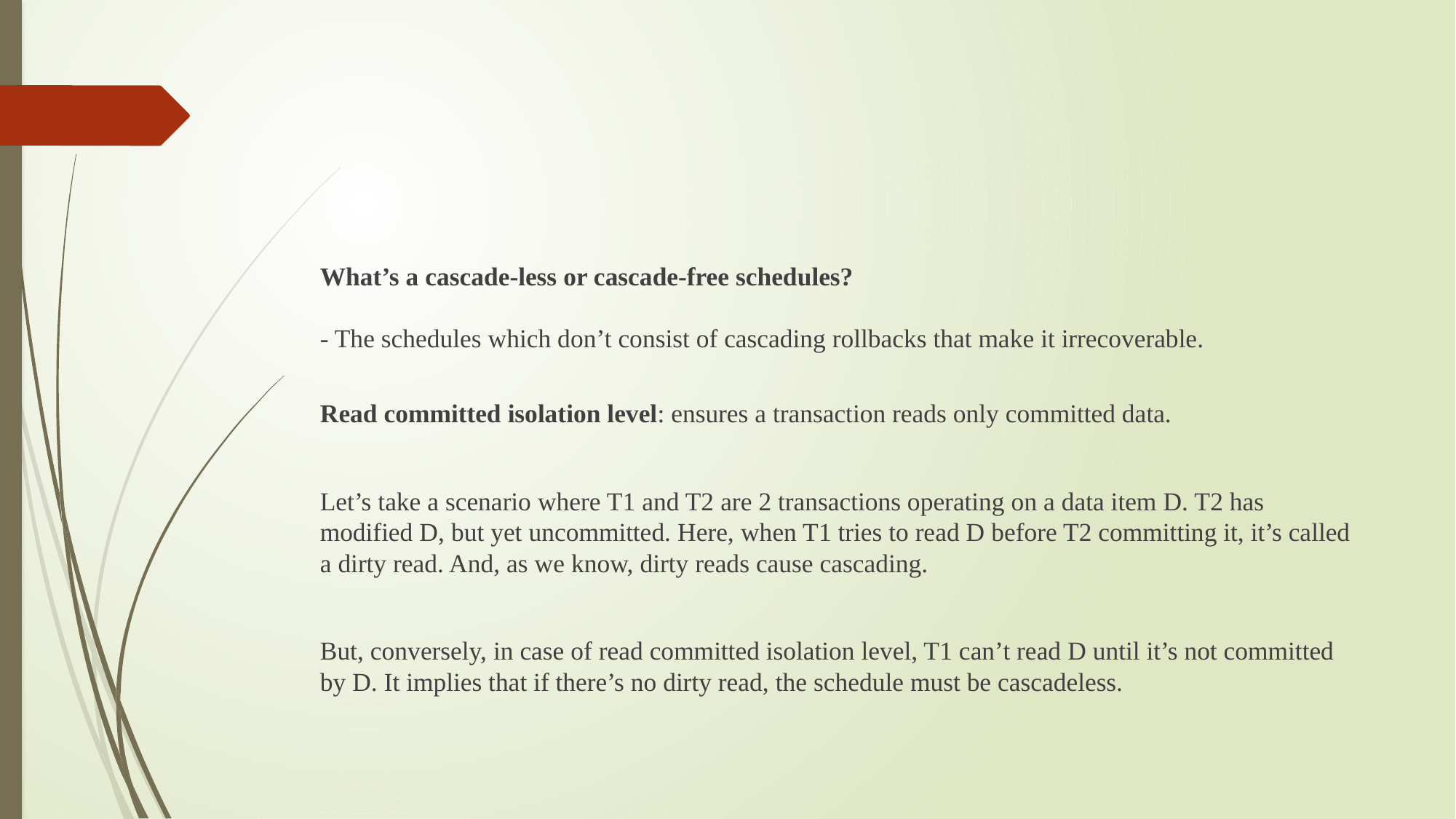

What’s a cascade-less or cascade-free schedules?
- The schedules which don’t consist of cascading rollbacks that make it irrecoverable.
Read committed isolation level: ensures a transaction reads only committed data.

Let’s take a scenario where T1 and T2 are 2 transactions operating on a data item D. T2 has modified D, but yet uncommitted. Here, when T1 tries to read D before T2 committing it, it’s called a dirty read. And, as we know, dirty reads cause cascading.

But, conversely, in case of read committed isolation level, T1 can’t read D until it’s not committed by D. It implies that if there’s no dirty read, the schedule must be cascadeless.